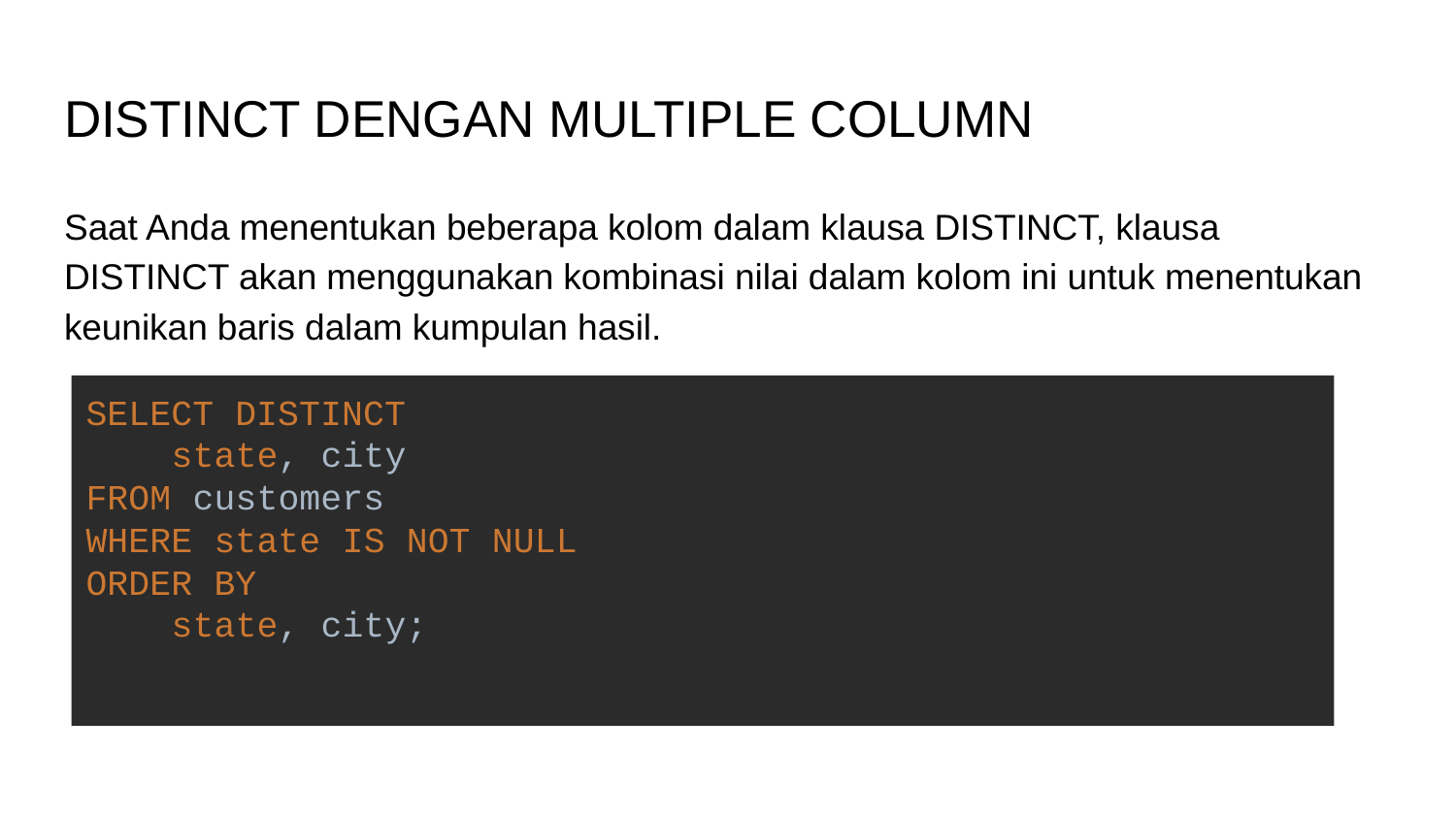

# DISTINCT DENGAN MULTIPLE COLUMN
Saat Anda menentukan beberapa kolom dalam klausa DISTINCT, klausa DISTINCT akan menggunakan kombinasi nilai dalam kolom ini untuk menentukan keunikan baris dalam kumpulan hasil.
SELECT DISTINCT
    state, city
FROM customers
WHERE state IS NOT NULL
ORDER BY
    state, city;